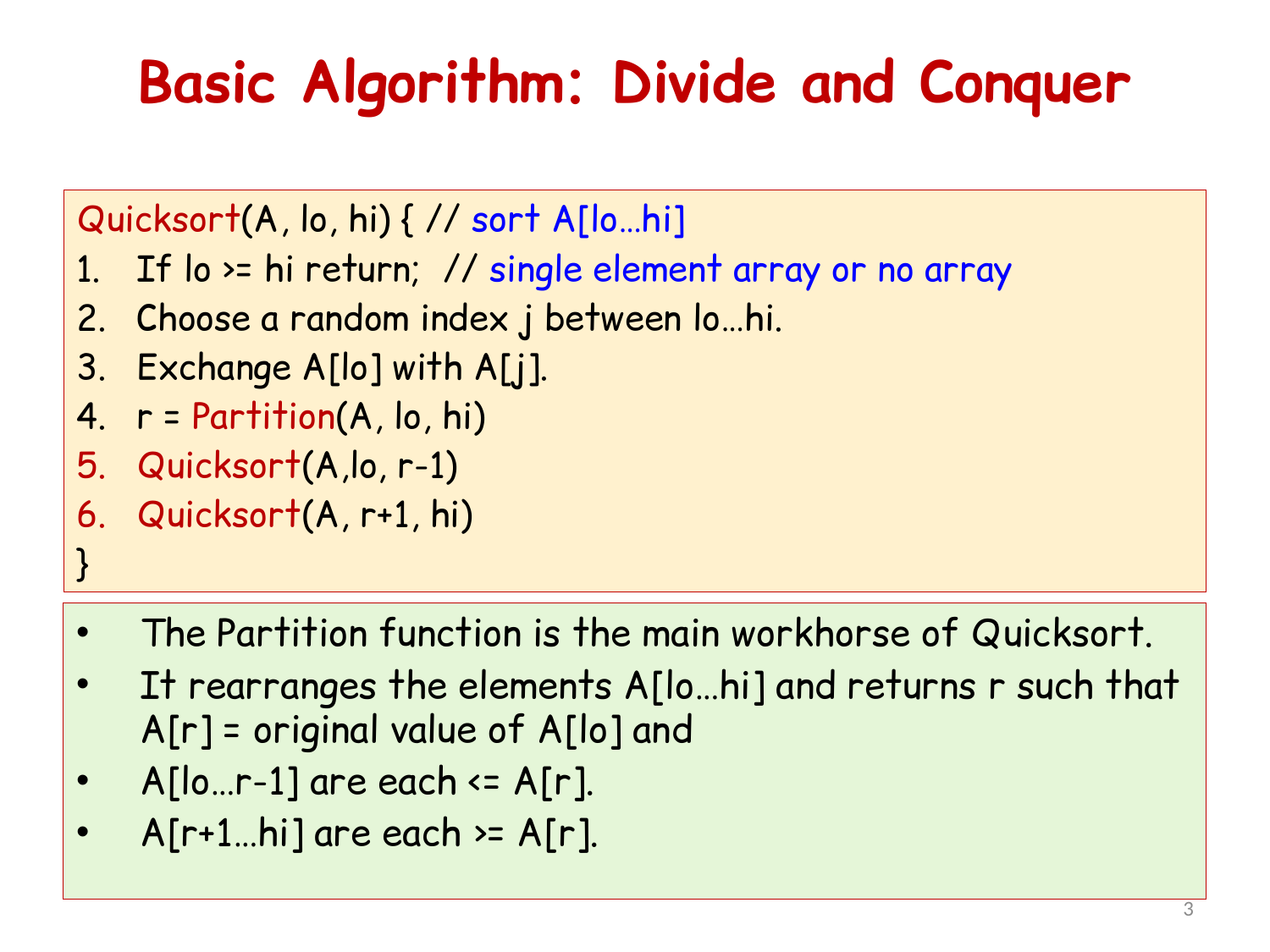

# Basic Algorithm: Divide and Conquer
Quicksort(A, lo, hi) { // sort A[lo…hi]
If lo >= hi return;  // single element array or no array
Choose a random index j between lo…hi.
Exchange A[lo] with A[j].
r = Partition(A, lo, hi)
Quicksort(A,lo, r-1)
Quicksort(A, r+1, hi)
}
The Partition function is the main workhorse of Quicksort.
It rearranges the elements A[lo…hi] and returns r such that A[r] = original value of A[lo] and
A[lo…r-1] are each <= A[r].
A[r+1…hi] are each >= A[r].

3